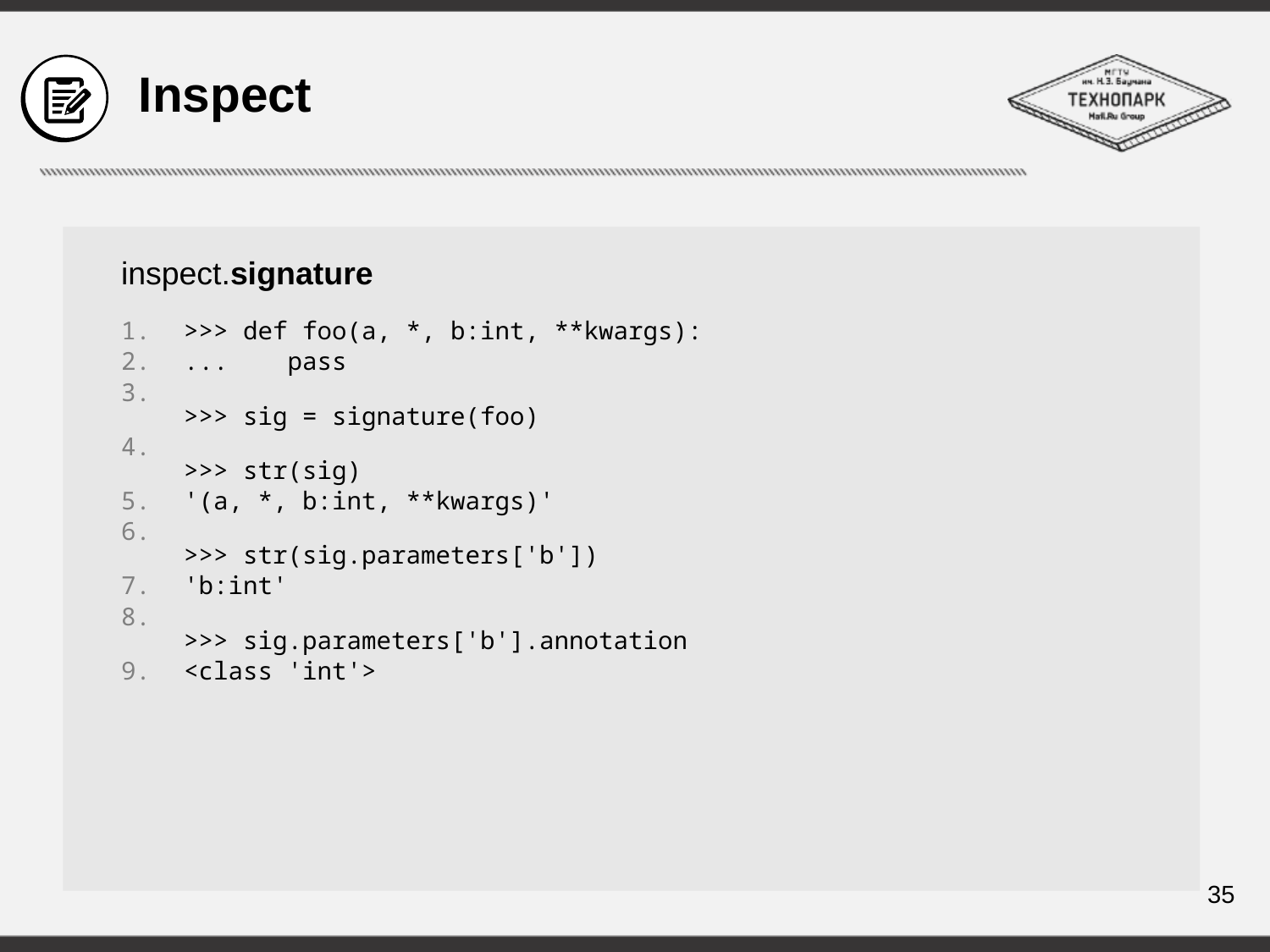

# Inspect
inspect.signature
>>> def foo(a, *, b:int, **kwargs):
...    pass
>>> sig = signature(foo)
>>> str(sig)
'(a, *, b:int, **kwargs)'
>>> str(sig.parameters['b'])
'b:int'
>>> sig.parameters['b'].annotation
<class 'int'>

35